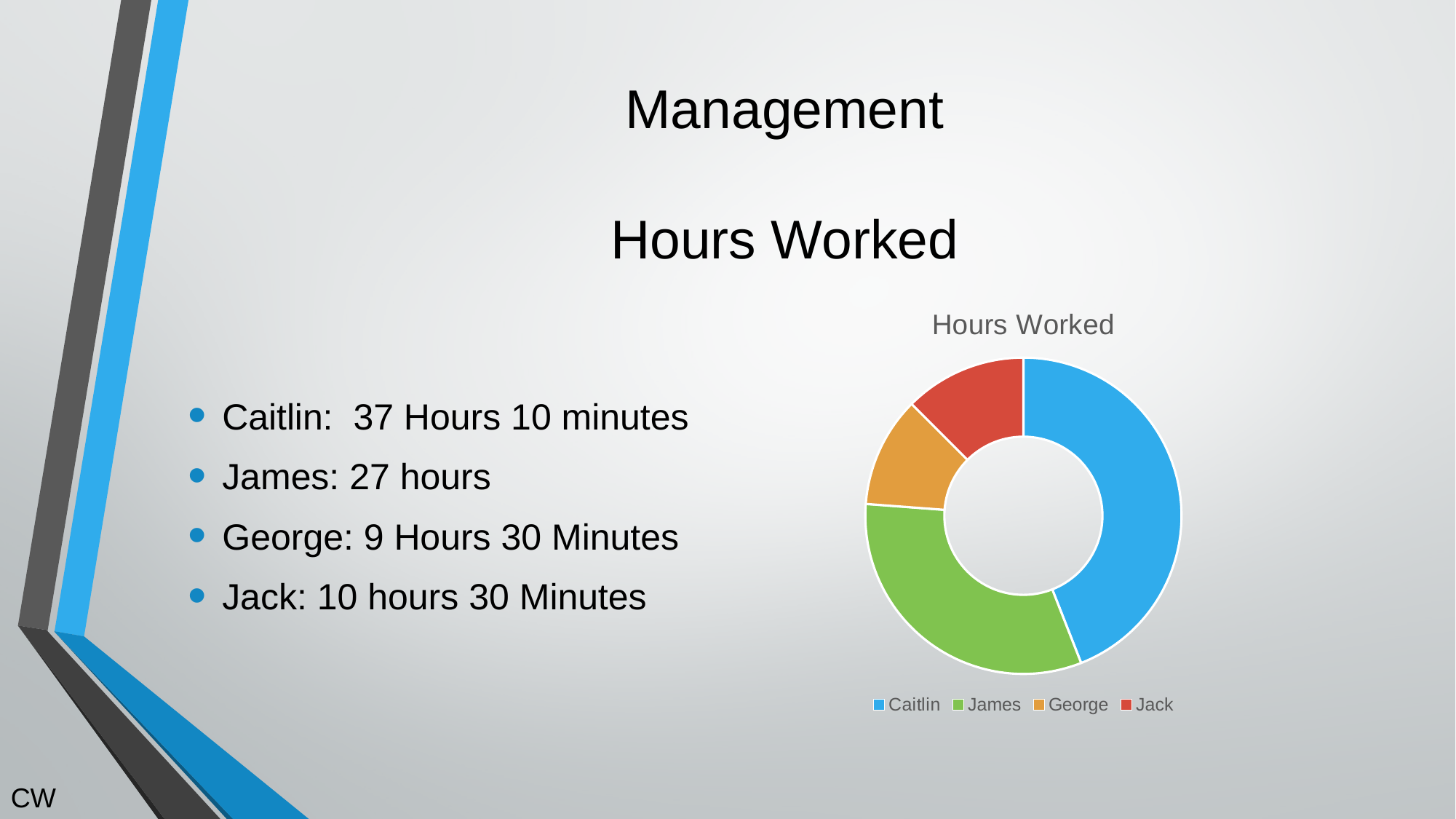

# Management Hours Worked

### Chart:

| Category | Hours Worked |
|---|---|
| Caitlin | 37.0 |
| James | 27.0 |
| George | 9.5 |
| Jack | 10.5 |
Caitlin:  37 Hours 10 minutes
James: 27 hours
George: 9 Hours 30 Minutes
Jack: 10 hours 30 Minutes
CW